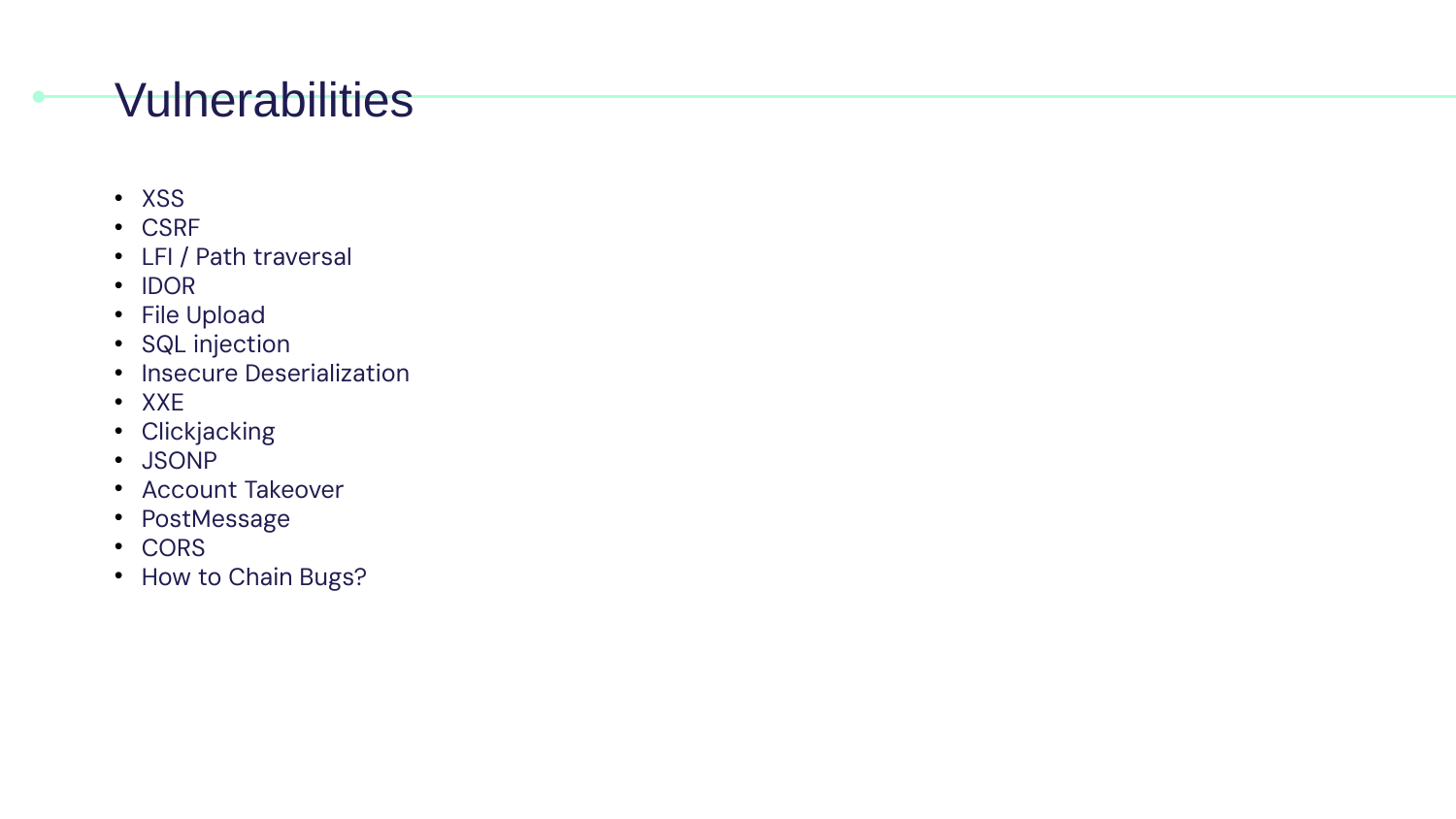

# Vulnerabilities

XSS
CSRF
LFI / Path traversal
IDOR
File Upload
SQL injection
Insecure Deserialization
XXE
Clickjacking
JSONP
Account Takeover
PostMessage
CORS
How to Chain Bugs?